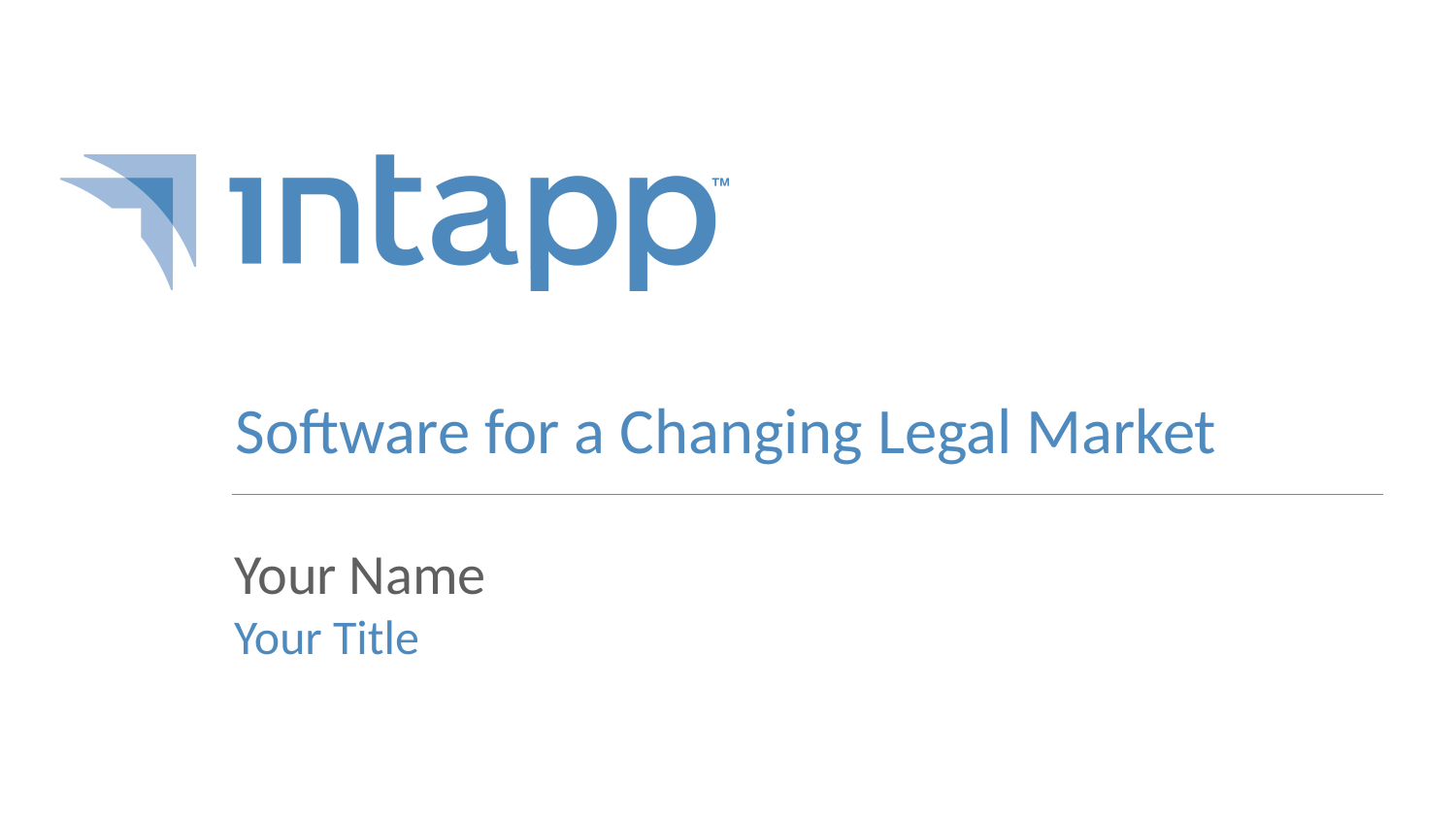

Software for a Changing Legal Market
Your Name
Your Title